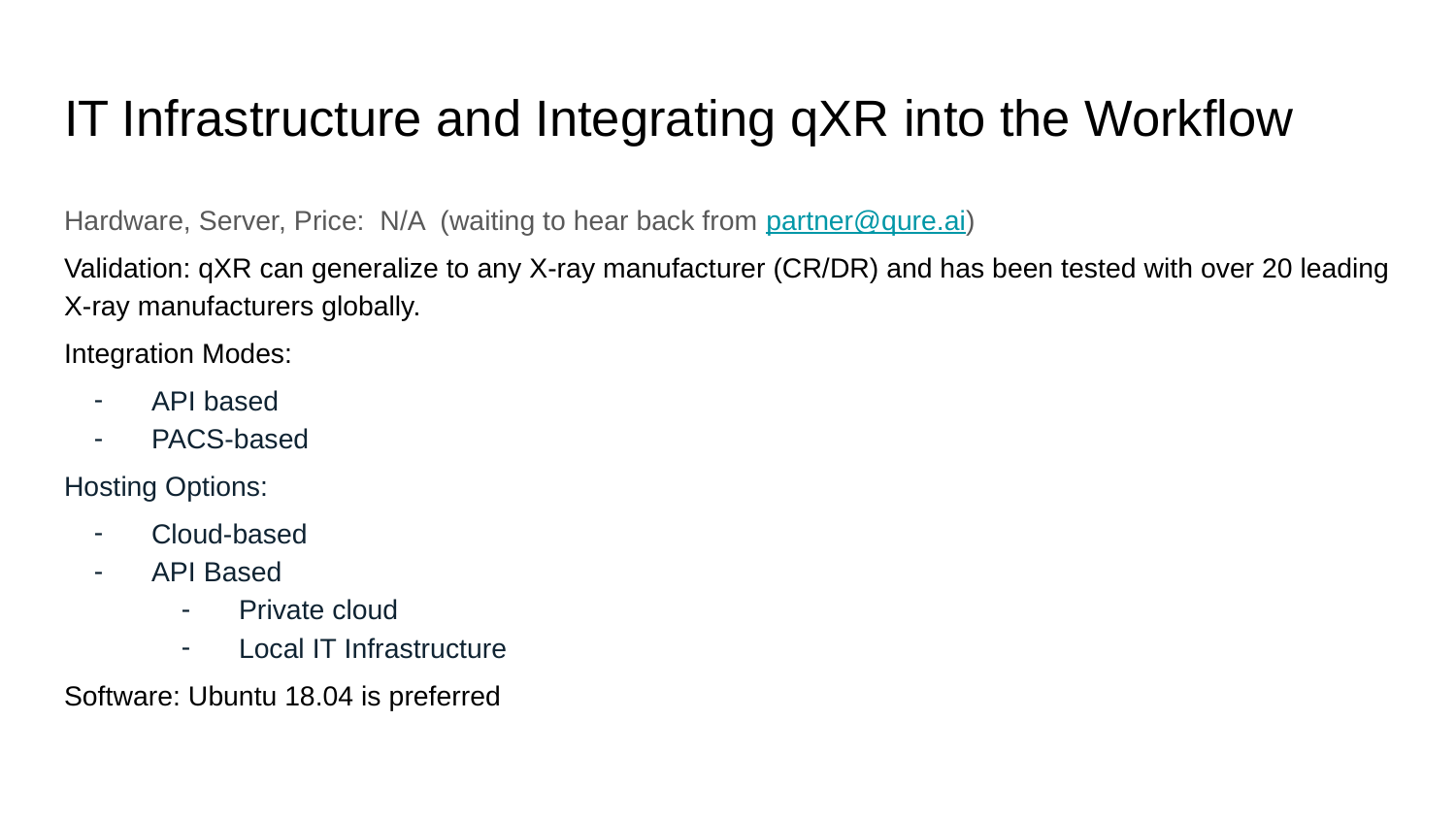

# IT Infrastructure and Integrating qXR into the Workflow
Hardware, Server, Price:  N/A  (waiting to hear back from partner@qure.ai)
Validation: qXR can generalize to any X-ray manufacturer (CR/DR) and has been tested with over 20 leading X-ray manufacturers globally.
Integration Modes:
API based
PACS-based
Hosting Options:
Cloud-based
API Based
Private cloud
Local IT Infrastructure
Software: Ubuntu 18.04 is preferred